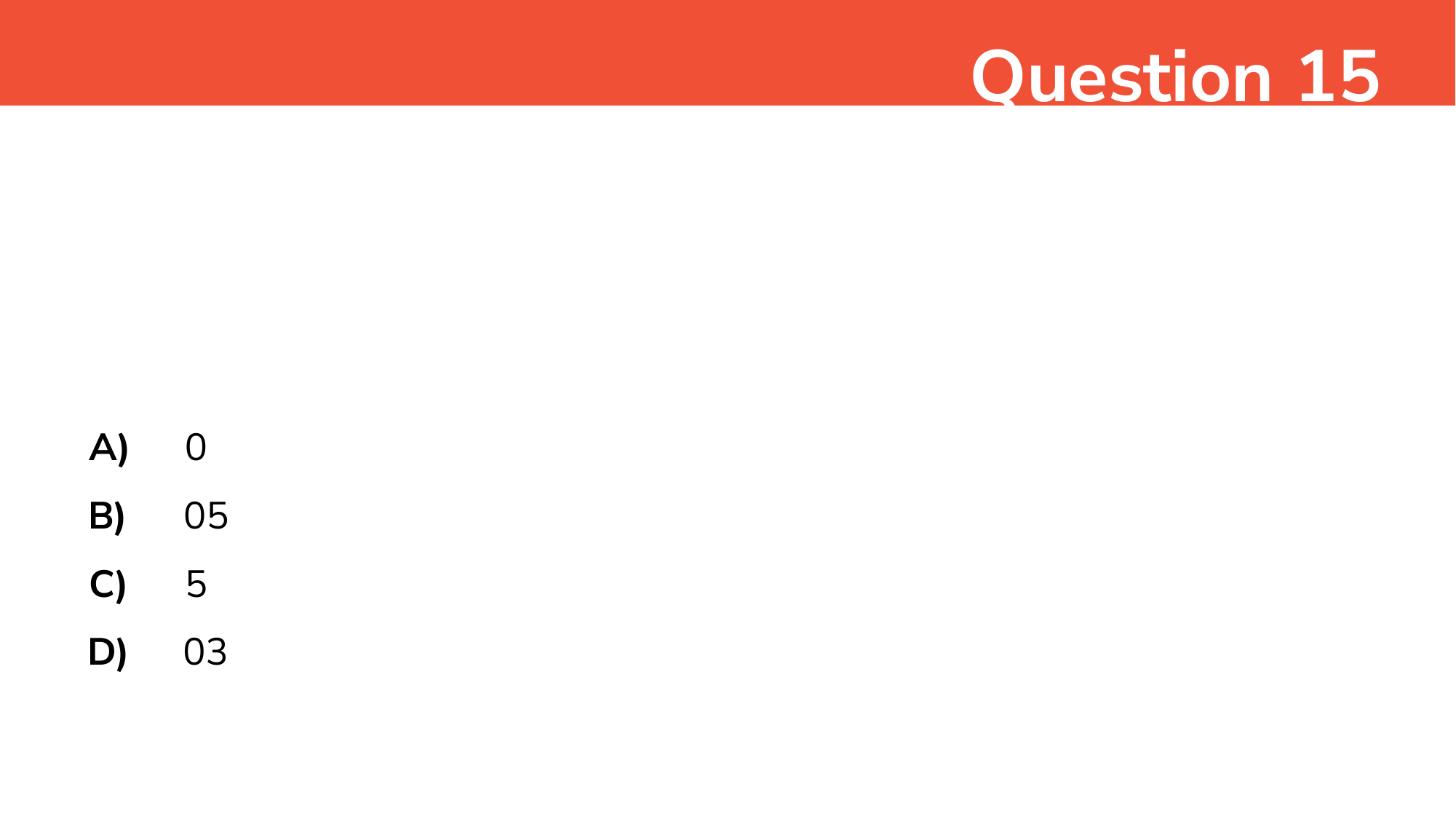

Question 15
A)
0
B)
05
C)
5
D)
03